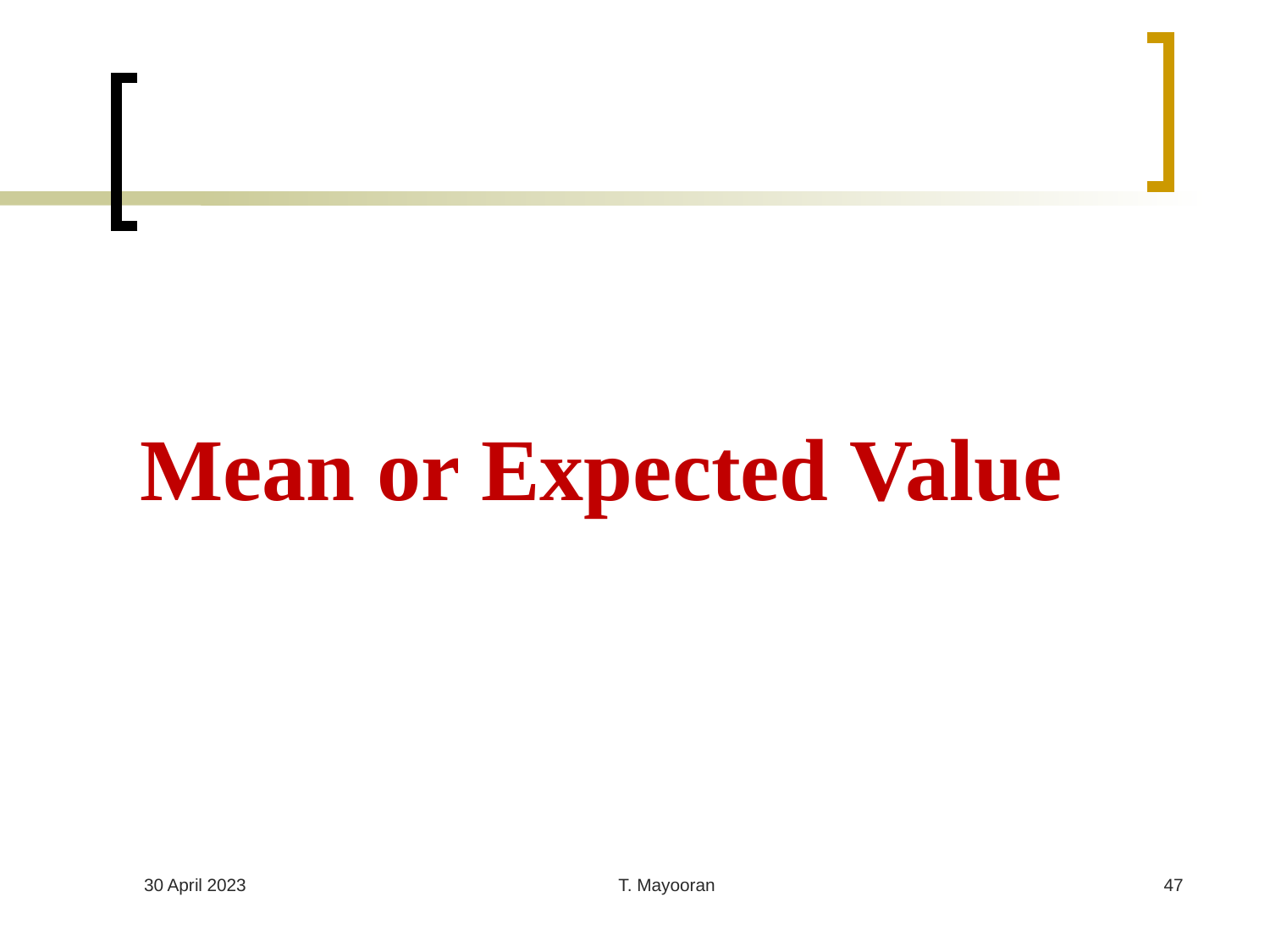

# Mean or Expected Value
30 April 2023
T. Mayooran
47